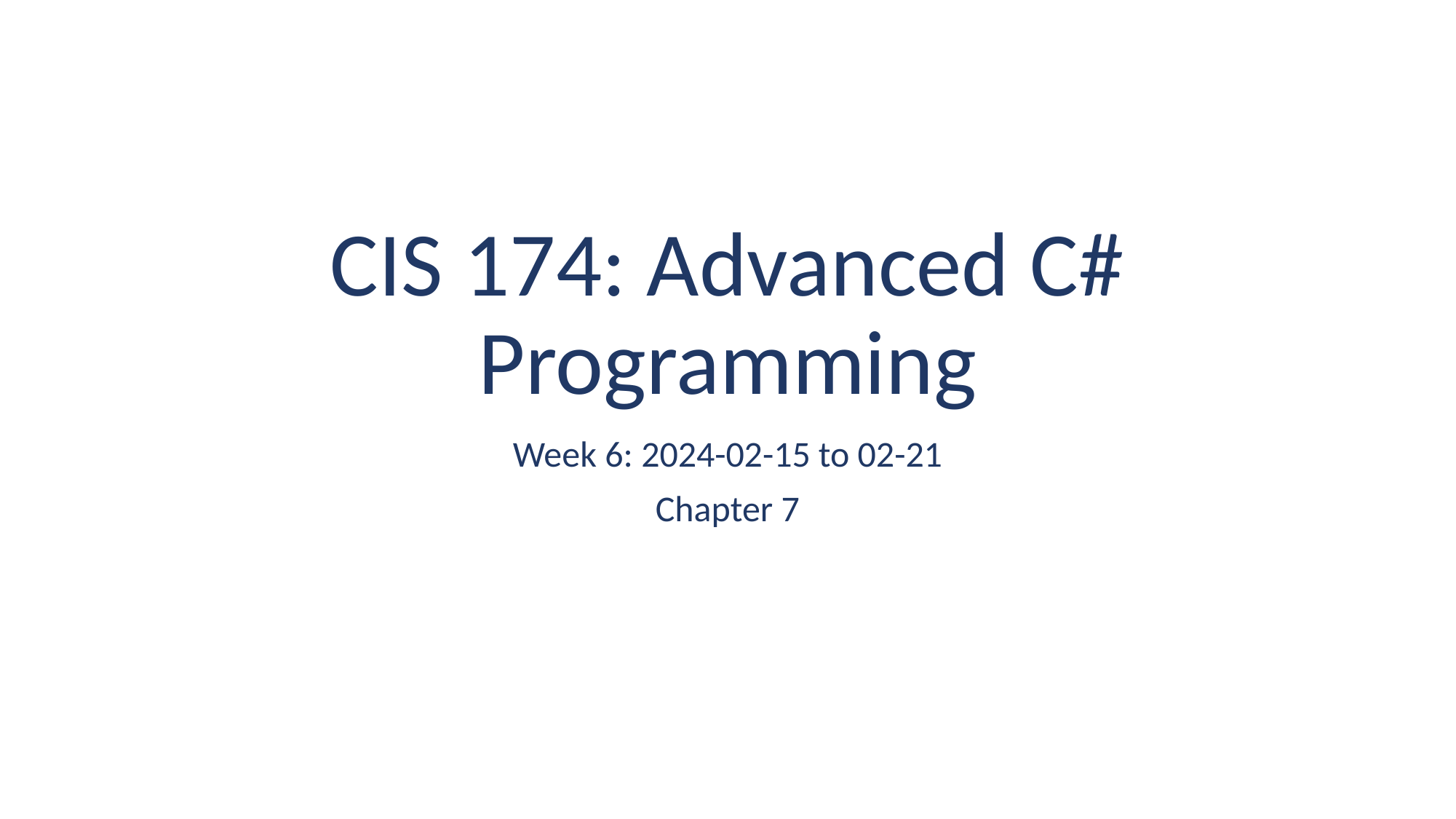

# CIS 174: Advanced C# Programming
Week 6: 2024-02-15 to 02-21
Chapter 7